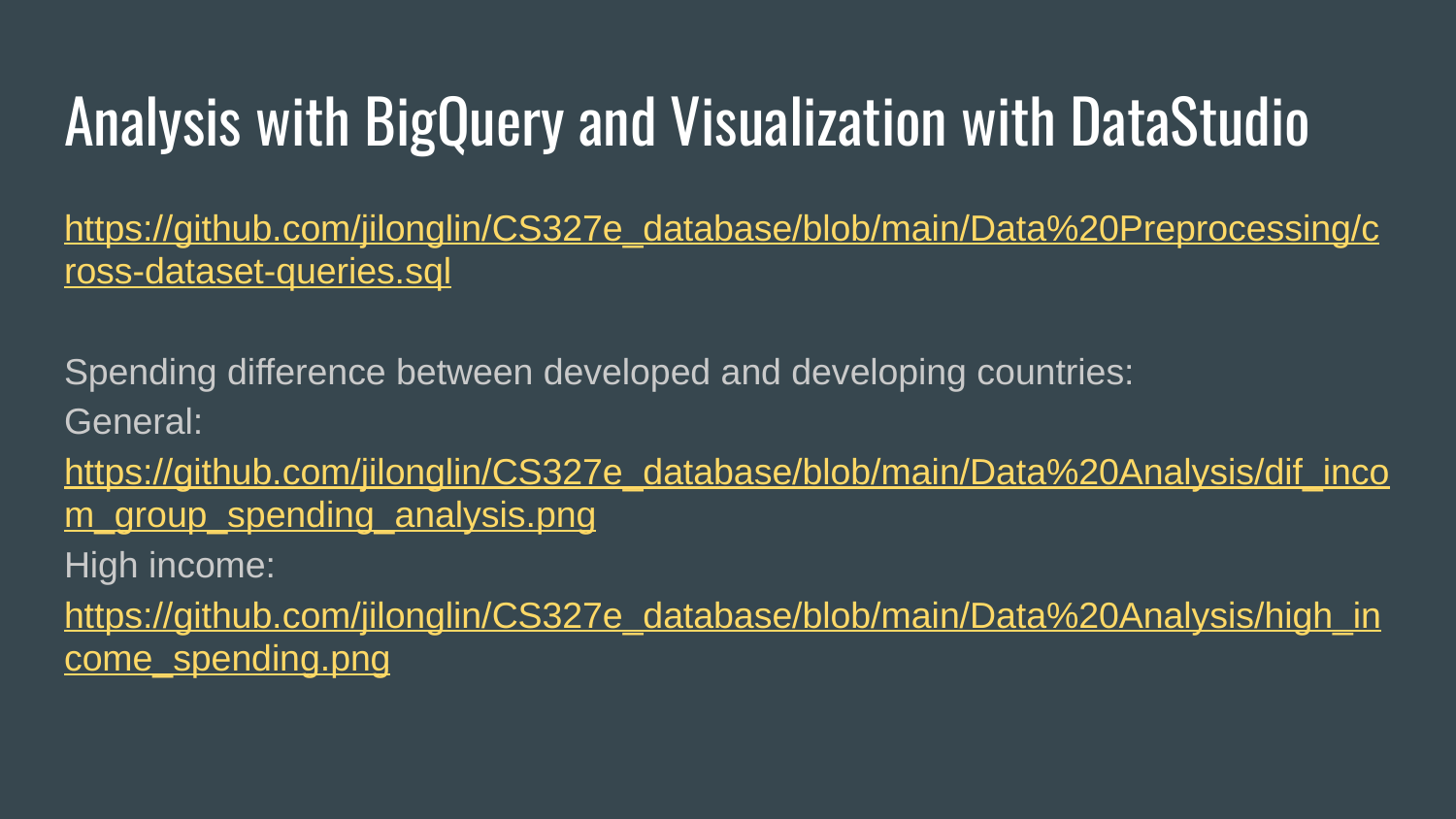

# Analysis with BigQuery and Visualization with DataStudio
https://github.com/jilonglin/CS327e_database/blob/main/Data%20Preprocessing/cross-dataset-queries.sql

Spending difference between developed and developing countries:
General: https://github.com/jilonglin/CS327e_database/blob/main/Data%20Analysis/dif_incom_group_spending_analysis.png
High income: https://github.com/jilonglin/CS327e_database/blob/main/Data%20Analysis/high_income_spending.png